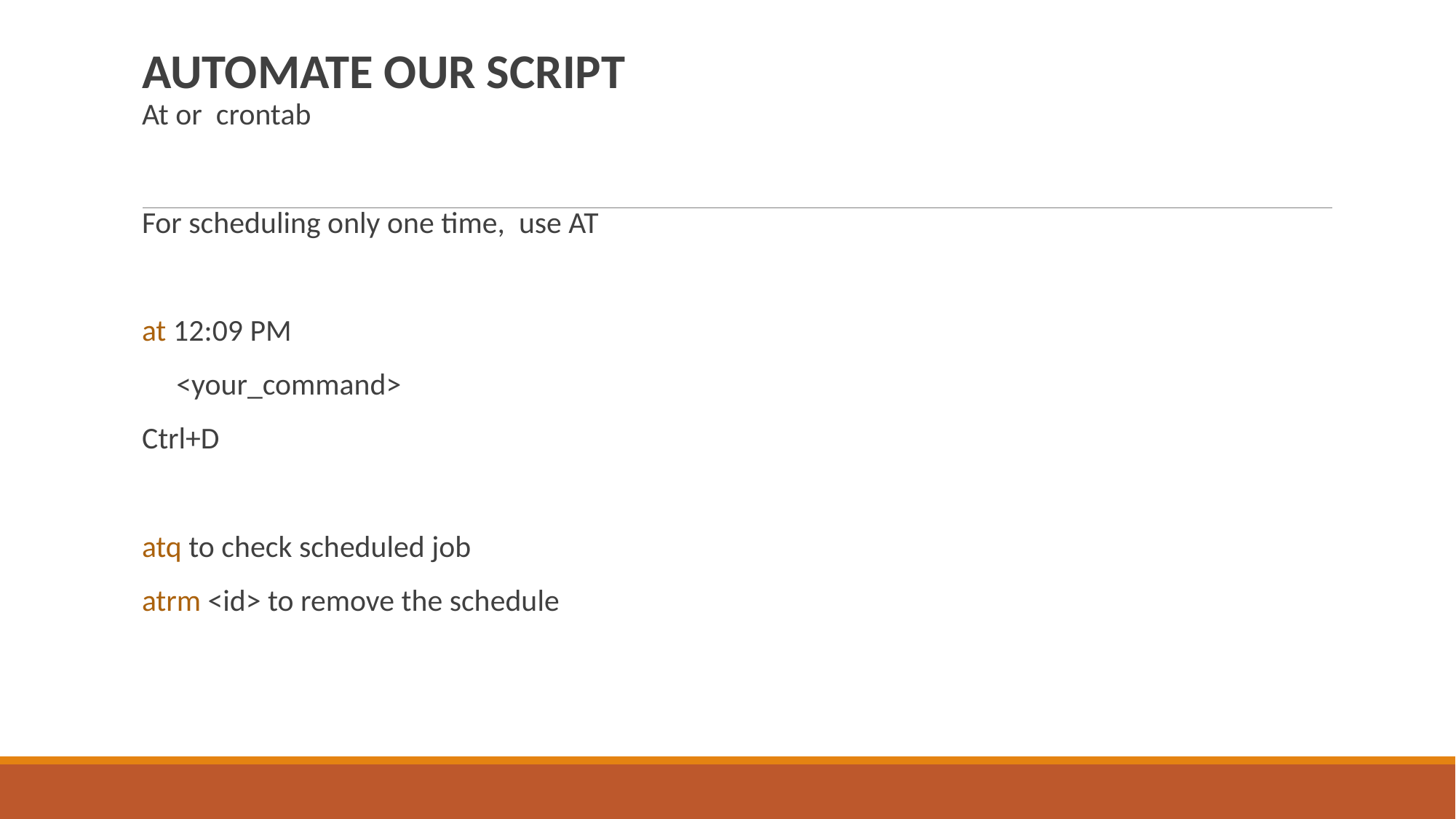

AUTOMATE OUR SCRIPT
At or  crontab

For scheduling only one time,  use AT

at 12:09 PM
     <your_command>
Ctrl+D

atq to check scheduled job
atrm <id> to remove the schedule